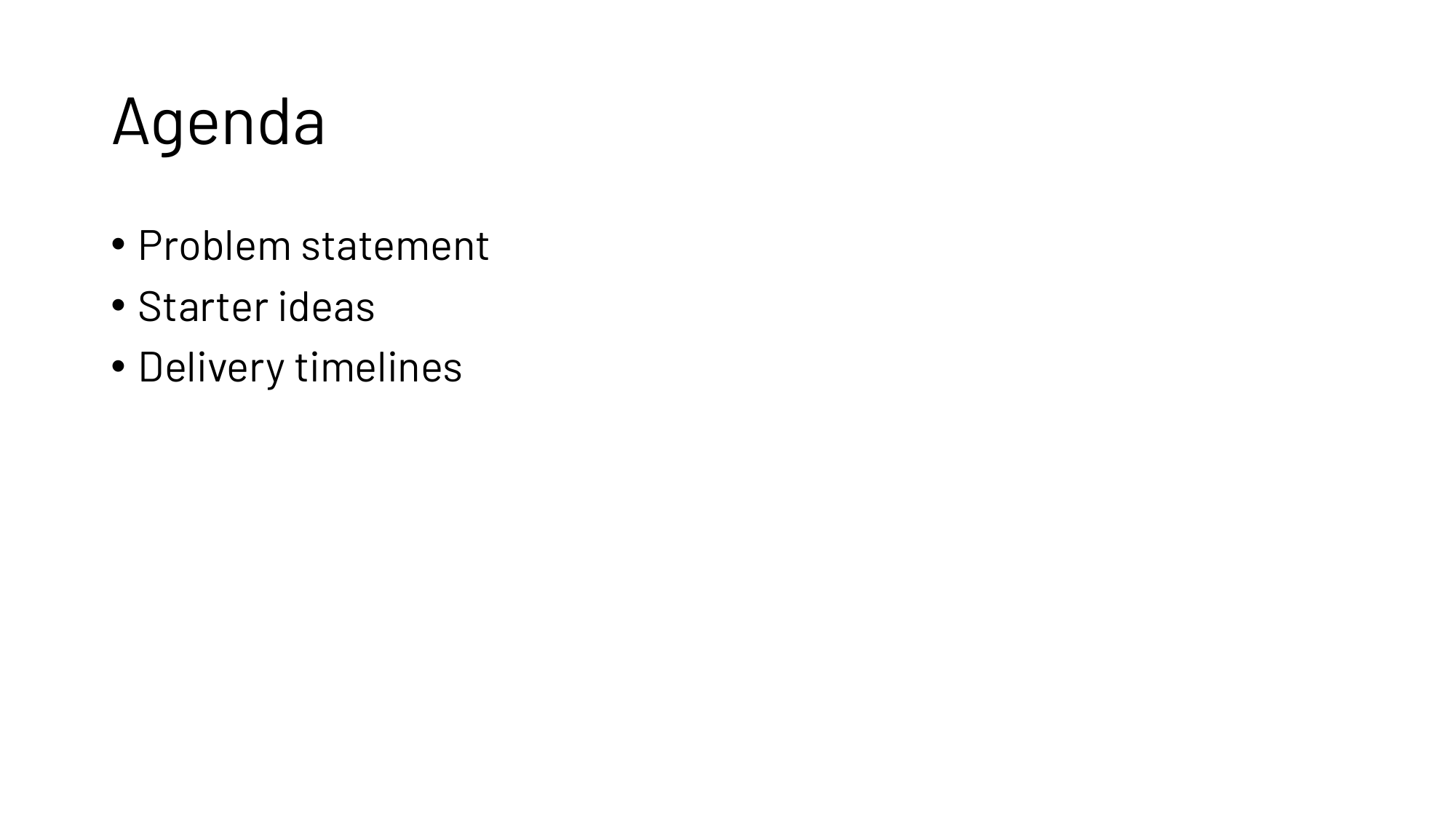

# Agenda
Problem statement
Starter ideas
Delivery timelines